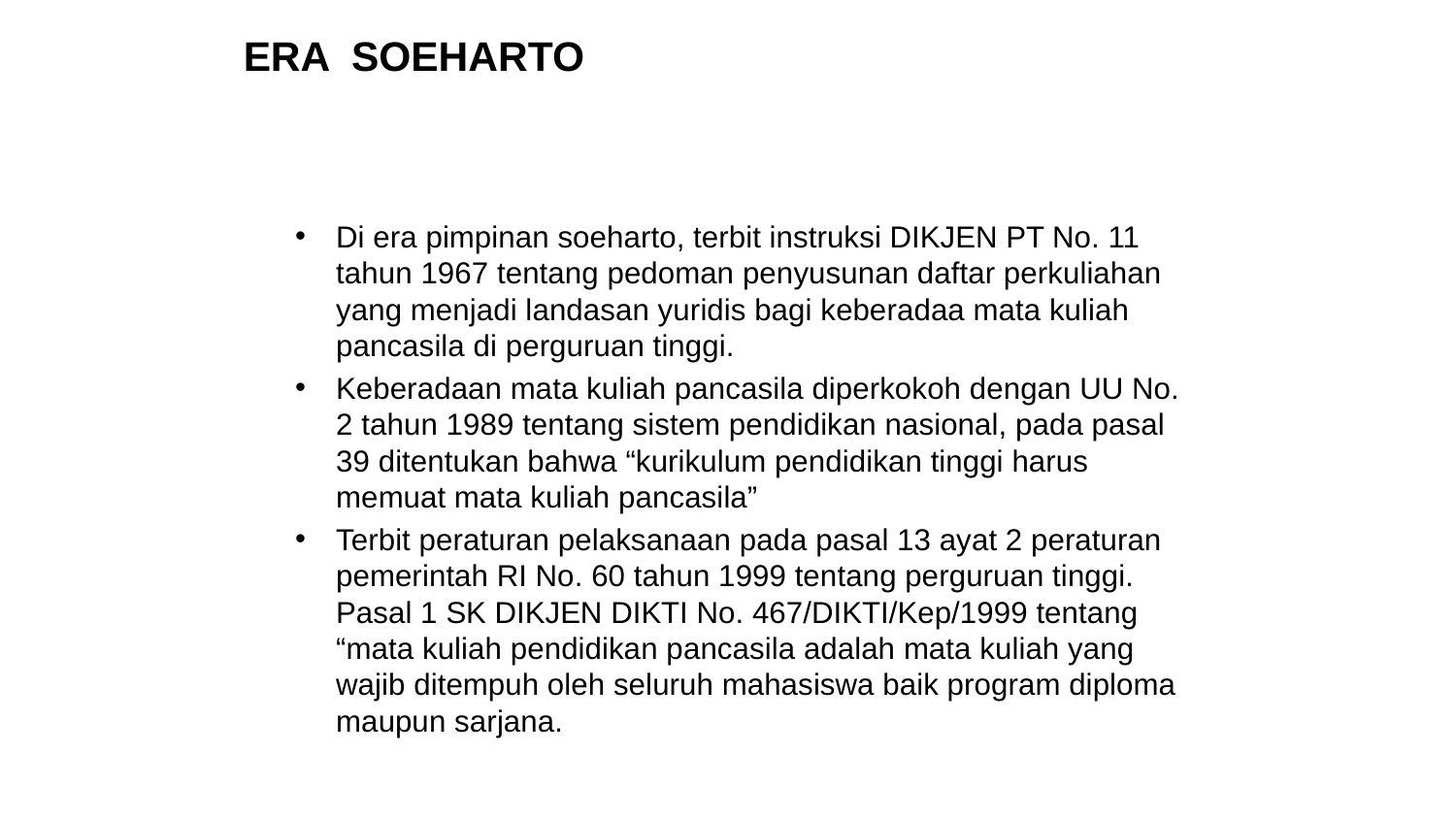

# Era  soeharto
Di era pimpinan soeharto, terbit instruksi DIKJEN PT No. 11 tahun 1967 tentang pedoman penyusunan daftar perkuliahan yang menjadi landasan yuridis bagi keberadaa mata kuliah pancasila di perguruan tinggi.
Keberadaan mata kuliah pancasila diperkokoh dengan UU No. 2 tahun 1989 tentang sistem pendidikan nasional, pada pasal 39 ditentukan bahwa “kurikulum pendidikan tinggi harus memuat mata kuliah pancasila”
Terbit peraturan pelaksanaan pada pasal 13 ayat 2 peraturan pemerintah RI No. 60 tahun 1999 tentang perguruan tinggi. Pasal 1 SK DIKJEN DIKTI No. 467/DIKTI/Kep/1999 tentang “mata kuliah pendidikan pancasila adalah mata kuliah yang wajib ditempuh oleh seluruh mahasiswa baik program diploma maupun sarjana.